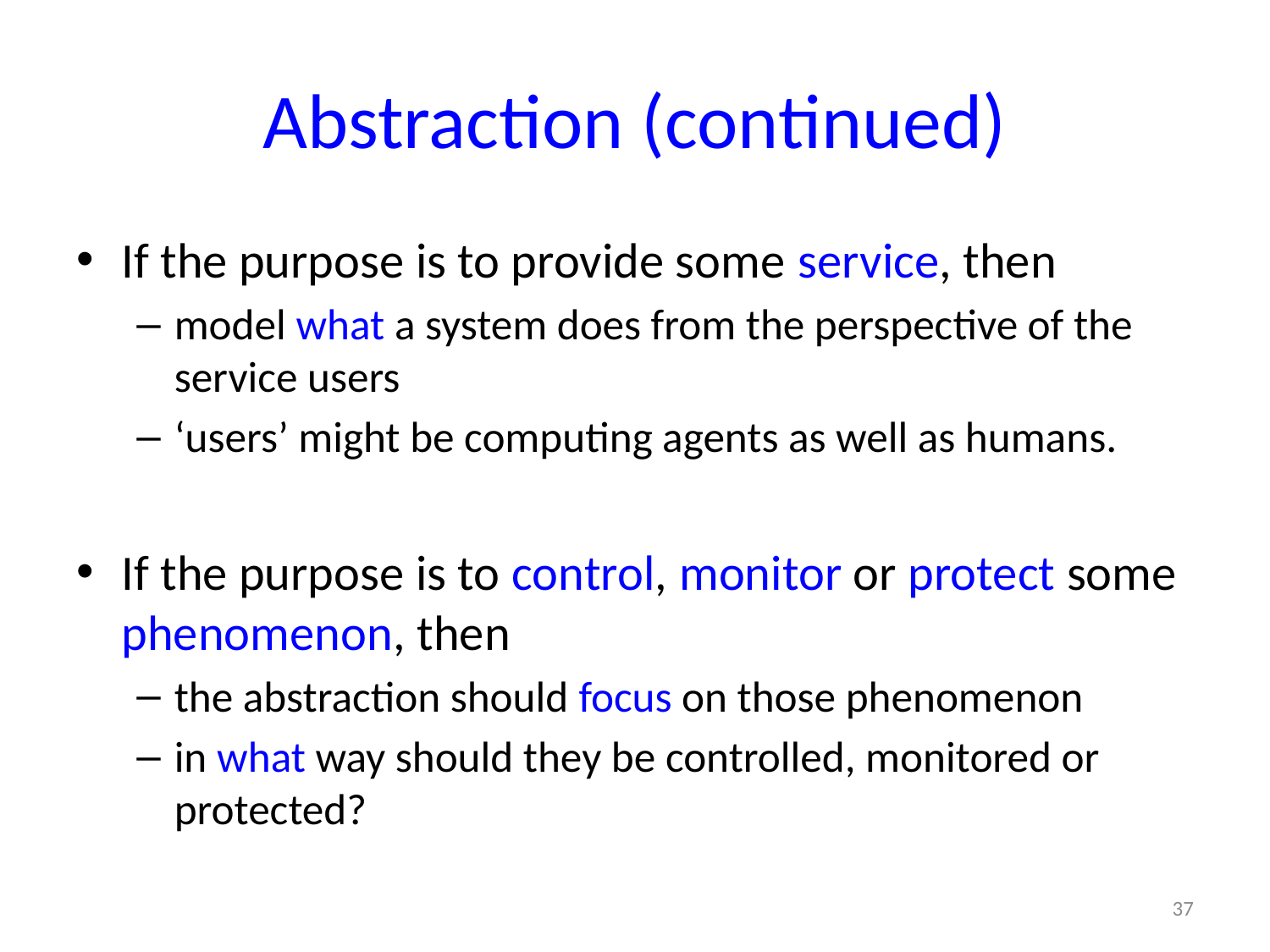

# Abstraction (continued)
If the purpose is to provide some service, then
model what a system does from the perspective of the service users
‘users’ might be computing agents as well as humans.

If the purpose is to control, monitor or protect some phenomenon, then
the abstraction should focus on those phenomenon
in what way should they be controlled, monitored or protected?

37